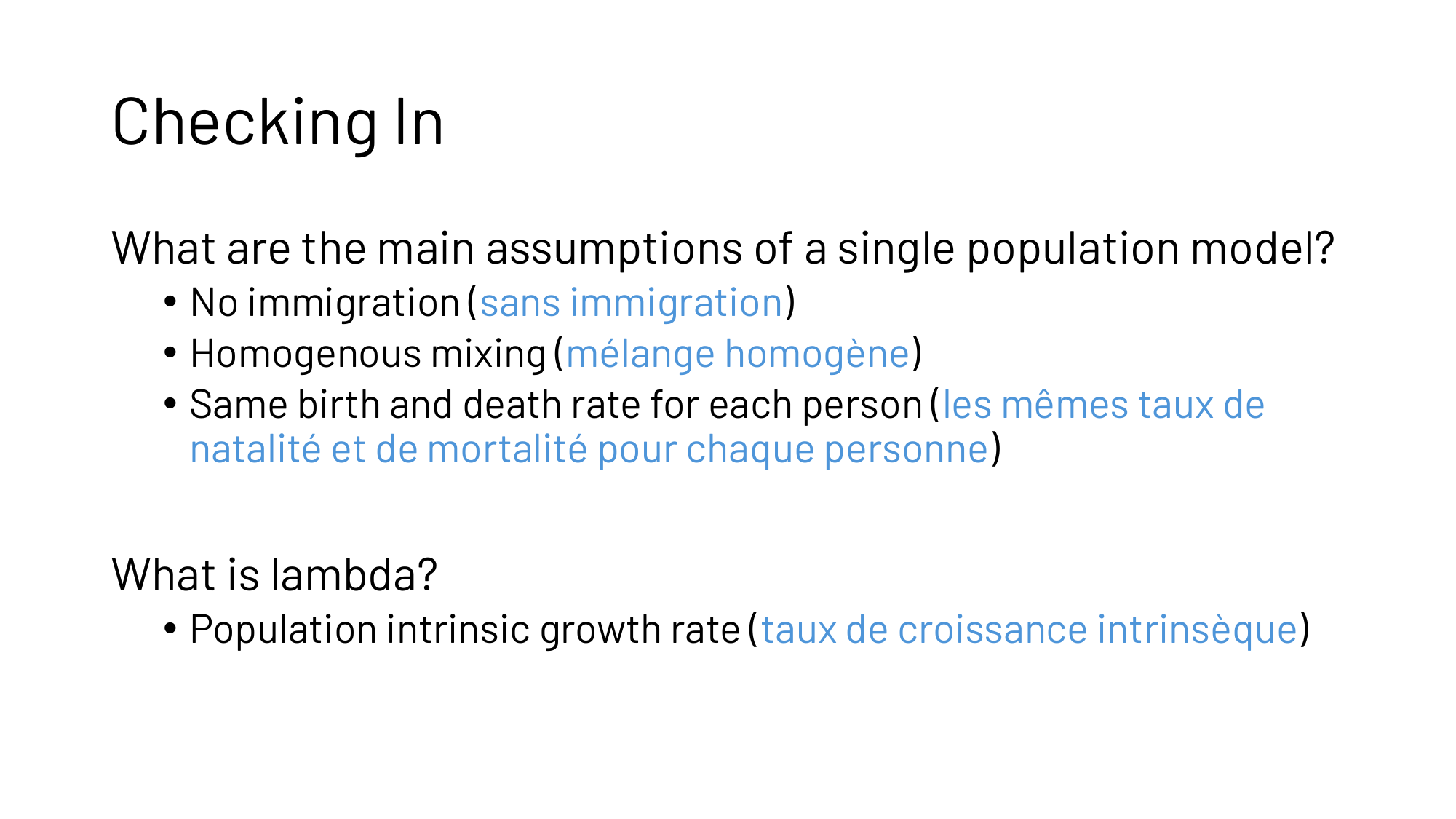

# Checking In
What are the main assumptions of a single population model?
No immigration (sans immigration)
Homogenous mixing (mélange homogène)
Same birth and death rate for each person (les mêmes taux de natalité et de mortalité pour chaque personne)

What is lambda?
Population intrinsic growth rate (taux de croissance intrinsèque)